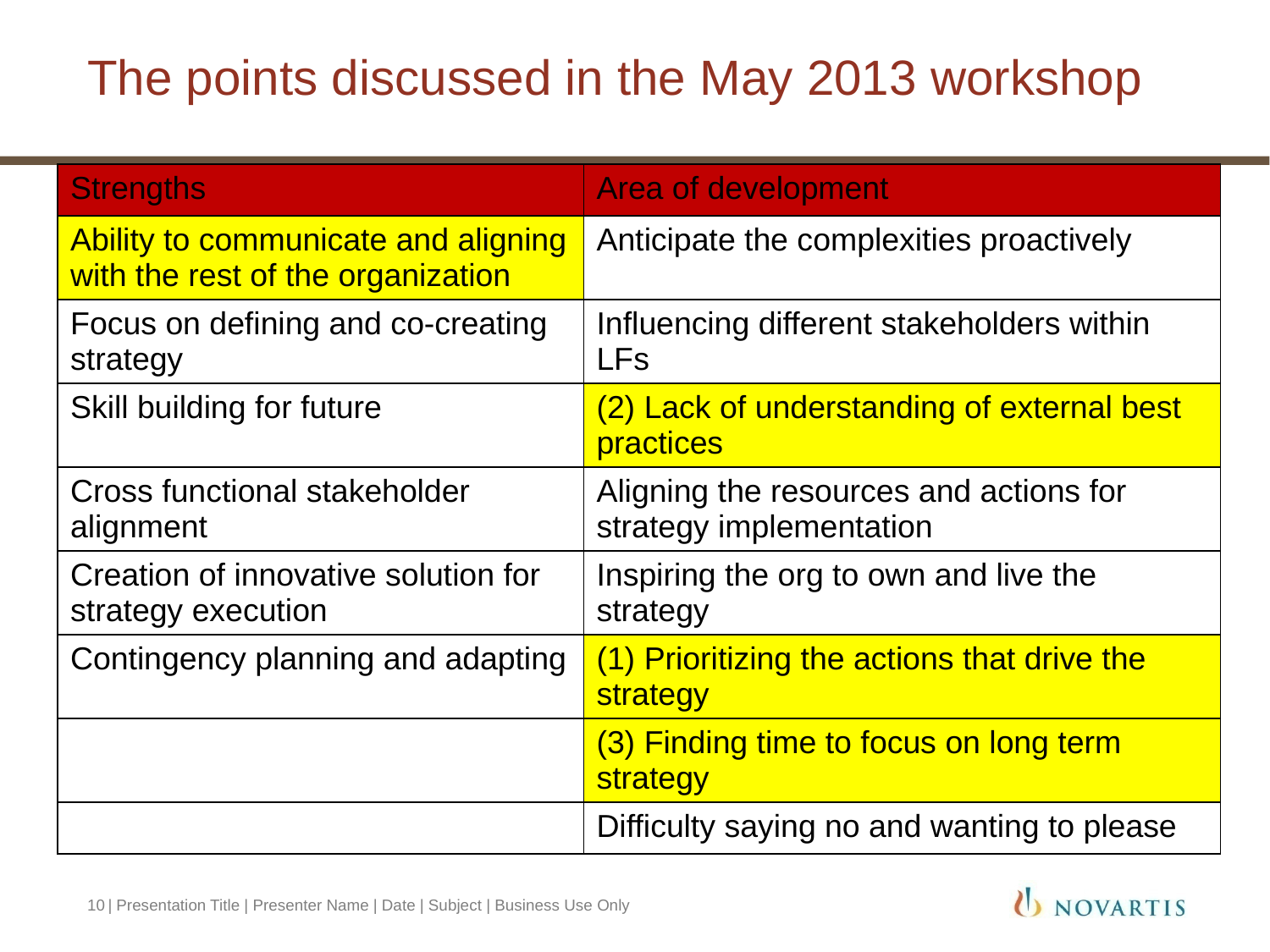

# The points discussed in the May 2013 workshop

| Strengths | Area of development |
| --- | --- |
| Ability to communicate and aligning with the rest of the organization | Anticipate the complexities proactively |
| Focus on defining and co-creating strategy | Influencing different stakeholders within LFs |
| Skill building for future | (2) Lack of understanding of external best practices |
| Cross functional stakeholder alignment | Aligning the resources and actions for strategy implementation |
| Creation of innovative solution for strategy execution | Inspiring the org to own and live the strategy |
| Contingency planning and adapting | (1) Prioritizing the actions that drive the strategy |
|  | (3) Finding time to focus on long term strategy |
|  | Difficulty saying no and wanting to please |
10
| Presentation Title | Presenter Name | Date | Subject | Business Use Only